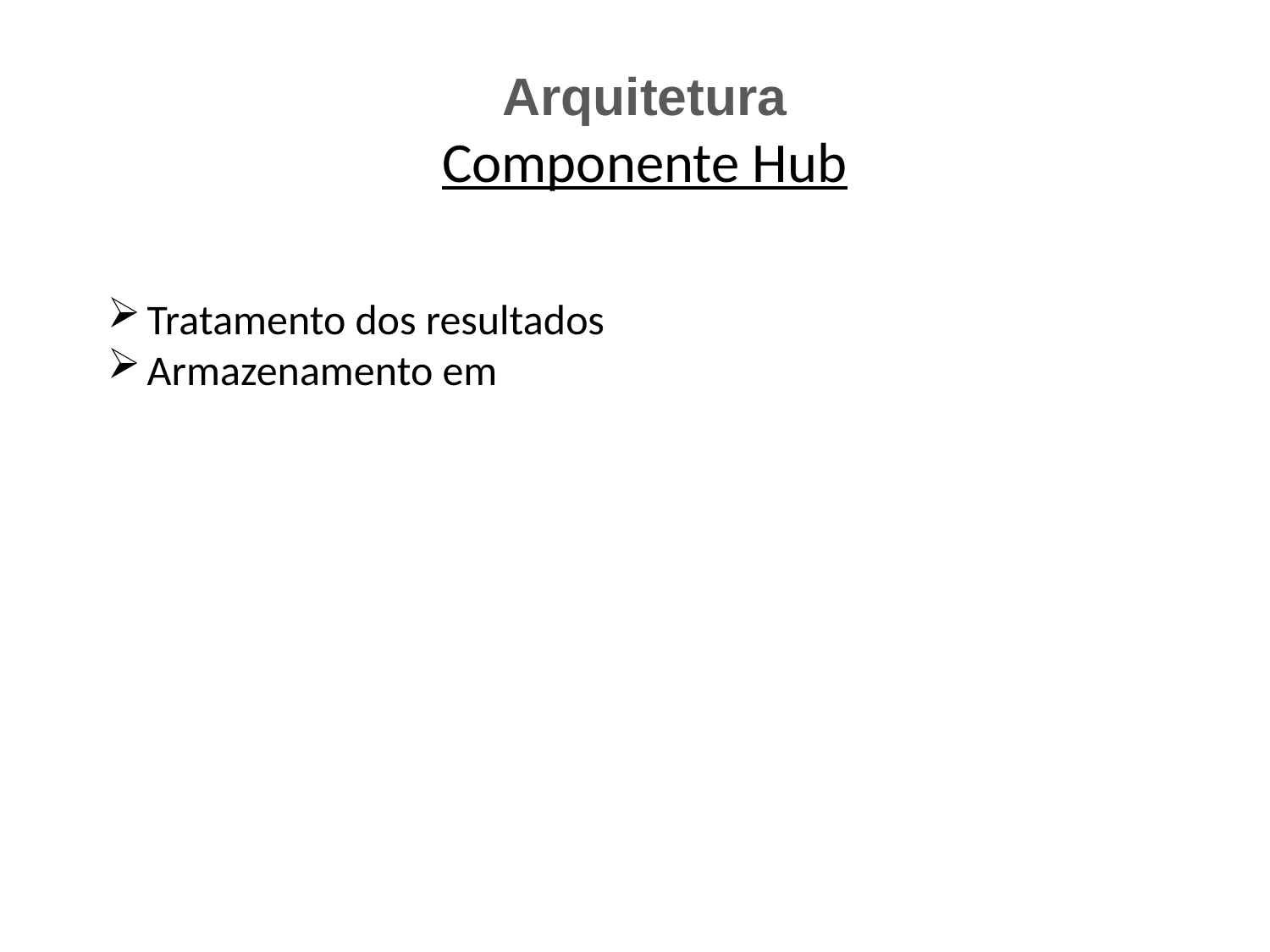

# Arquitetura Componente Hub

Tratamento dos resultados
Armazenamento em